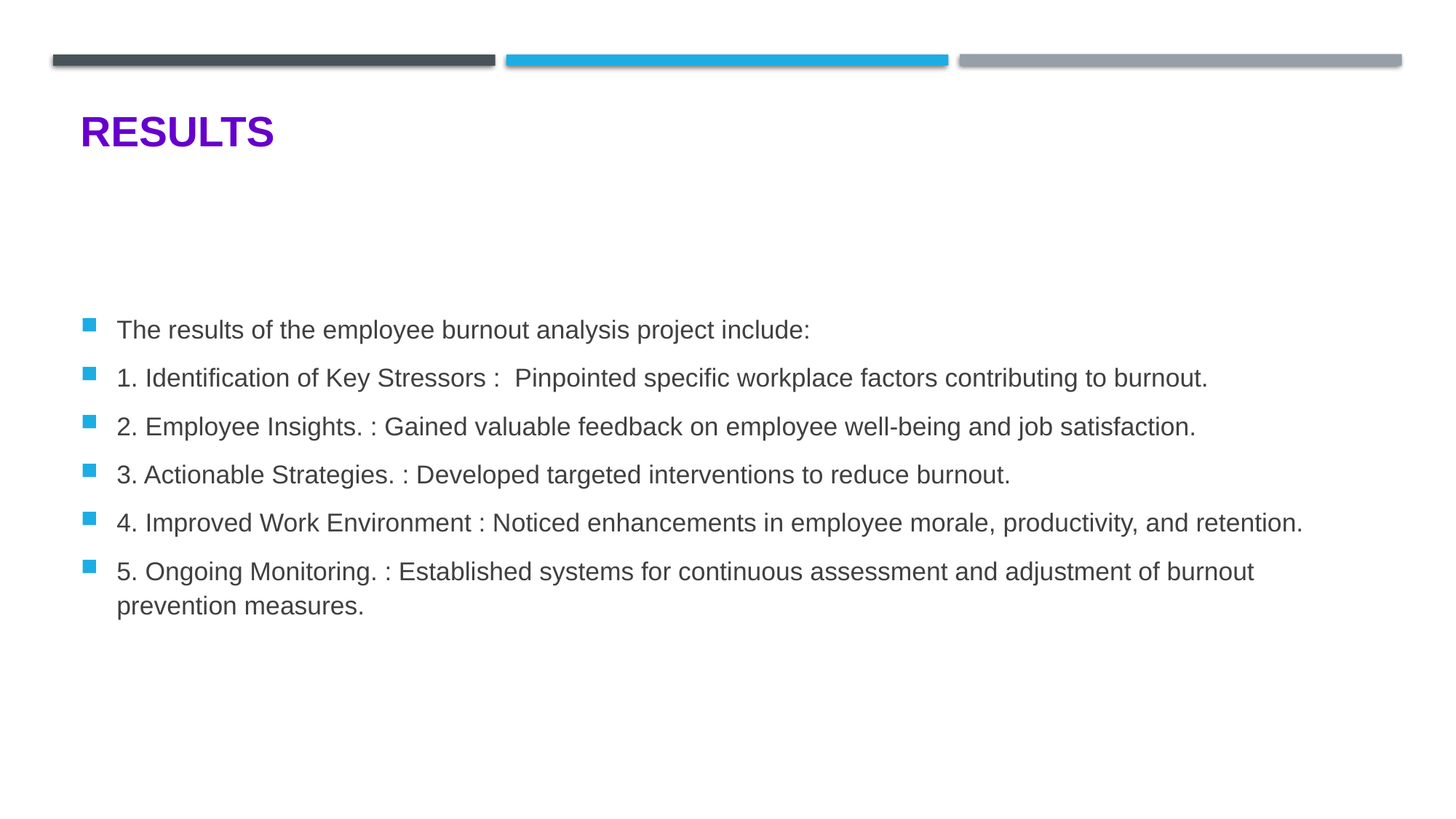

# Results
The results of the employee burnout analysis project include:
1. Identification of Key Stressors :  Pinpointed specific workplace factors contributing to burnout.
2. Employee Insights. : Gained valuable feedback on employee well-being and job satisfaction.
3. Actionable Strategies. : Developed targeted interventions to reduce burnout.
4. Improved Work Environment : Noticed enhancements in employee morale, productivity, and retention.
5. Ongoing Monitoring. : Established systems for continuous assessment and adjustment of burnout prevention measures.